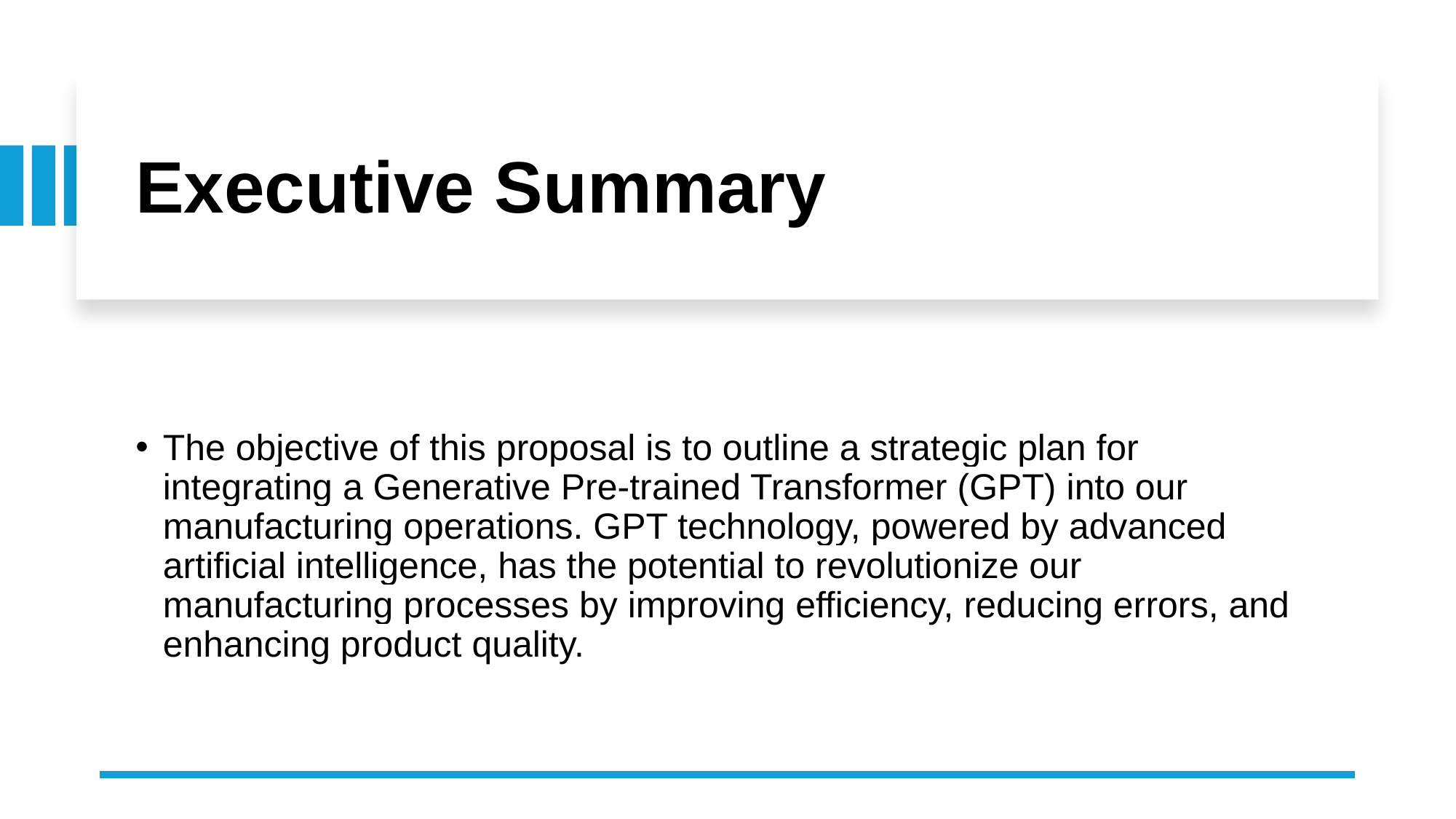

# Executive Summary

The objective of this proposal is to outline a strategic plan for integrating a Generative Pre-trained Transformer (GPT) into our manufacturing operations. GPT technology, powered by advanced artificial intelligence, has the potential to revolutionize our manufacturing processes by improving efficiency, reducing errors, and enhancing product quality.